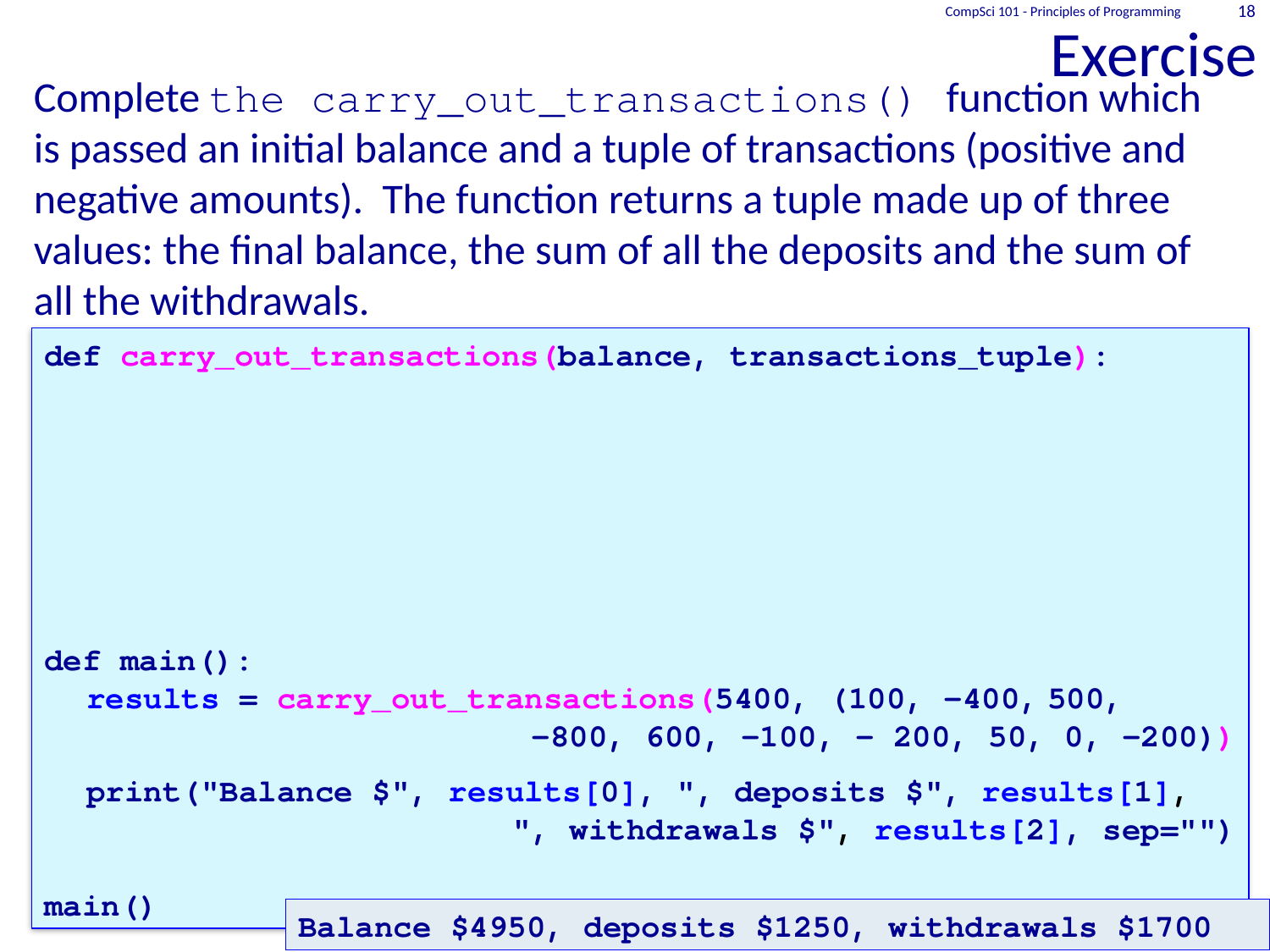

# Exercise
CompSci 101 - Principles of Programming
18
Complete the carry_out_transactions() function which is passed an initial balance and a tuple of transactions (positive and negative amounts).  The function returns a tuple made up of three values: the final balance, the sum of all the deposits and the sum of all the withdrawals.
def carry_out_transactions(balance, transactions_tuple):

def main():
	results = carry_out_transactions(5400, (100, -400, 500,
-800, 600, -100, - 200, 50, 0, -200))

	print("Balance $", results[0], ", deposits $", results[1],
", withdrawals $", results[2], sep="")

main()
Balance $4950, deposits $1250, withdrawals $1700